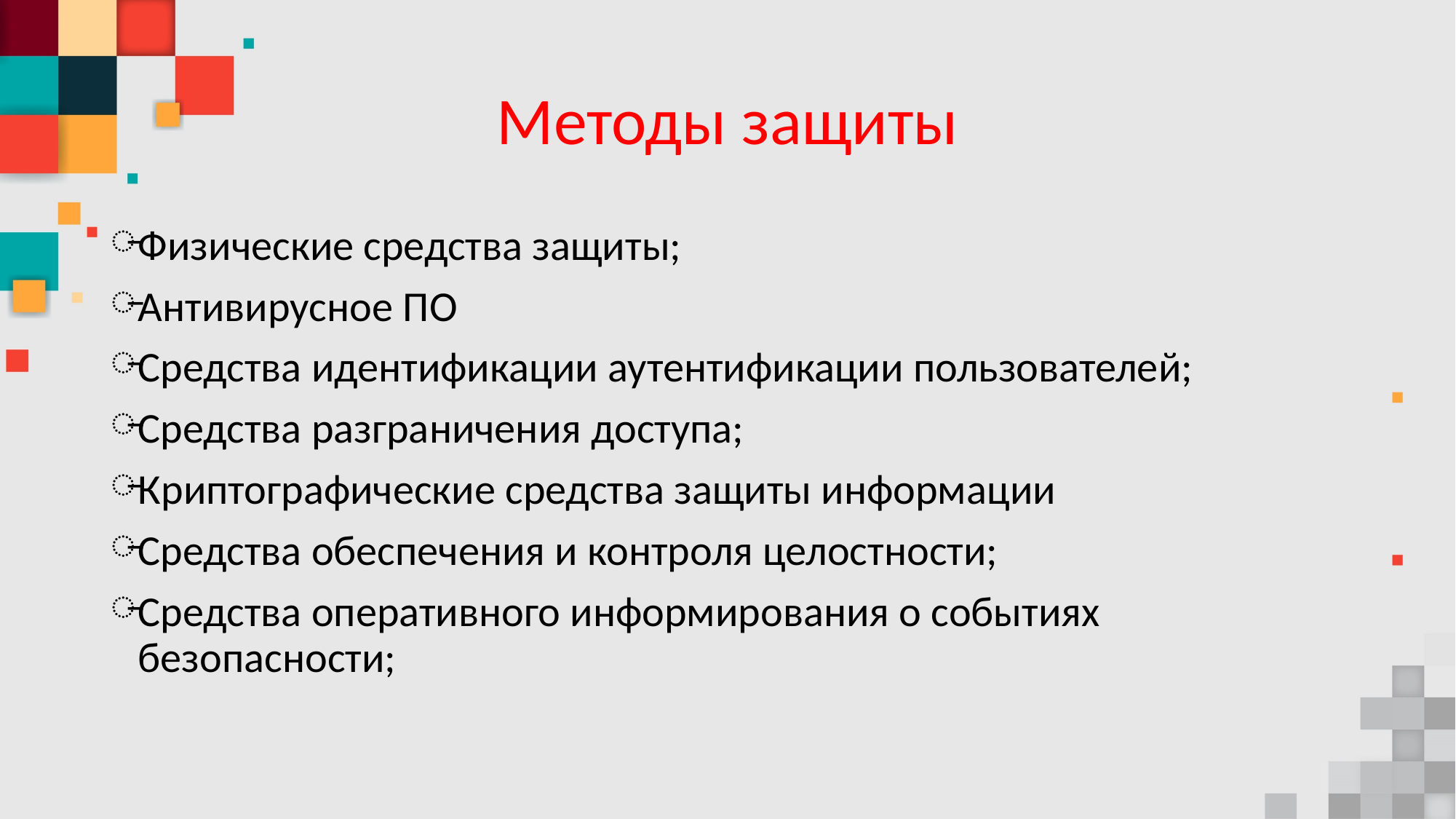

# Методы защиты
Физические средства защиты;
Антивирусное ПО
Средства идентификации аутентификации пользователей;
Средства разграничения доступа;
Криптографические средства защиты информации
Средства обеспечения и контроля целостности;
Средства оперативного информирования о событиях безопасности;